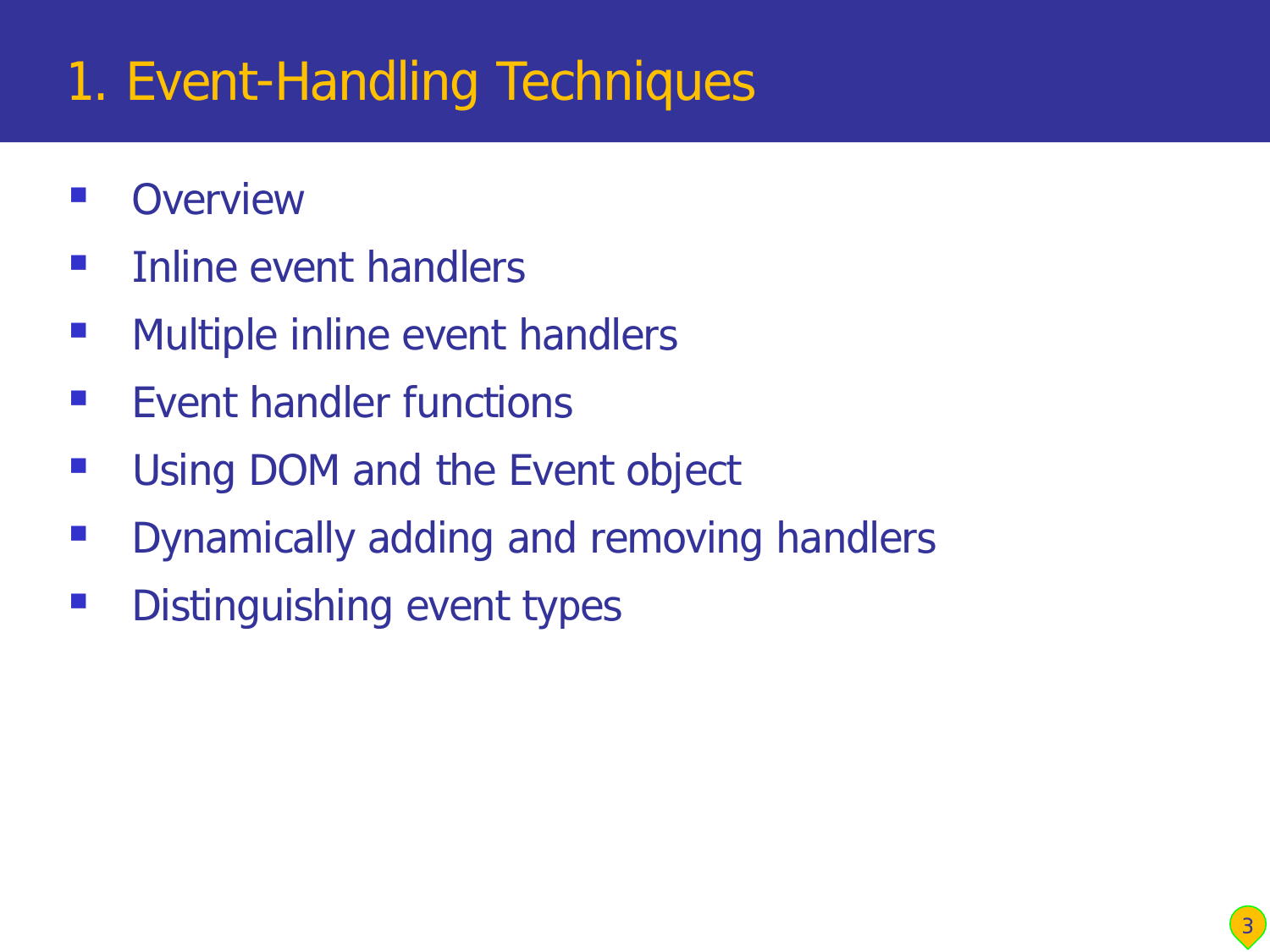

# 1. Event-Handling Techniques
Overview
Inline event handlers
Multiple inline event handlers
Event handler functions
Using DOM and the Event object
Dynamically adding and removing handlers
Distinguishing event types
3